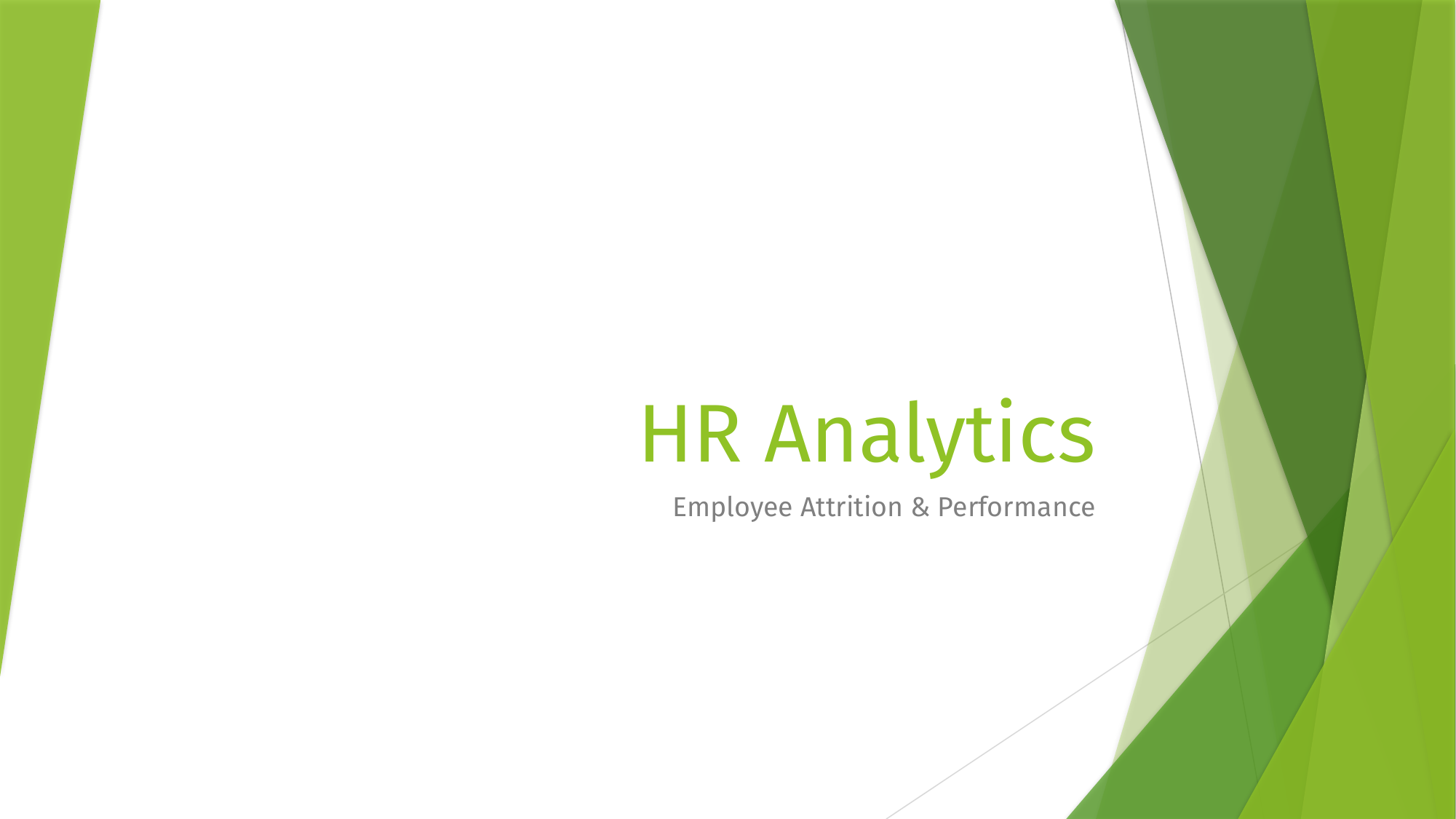

# HR Analytics
Employee Attrition & Performance